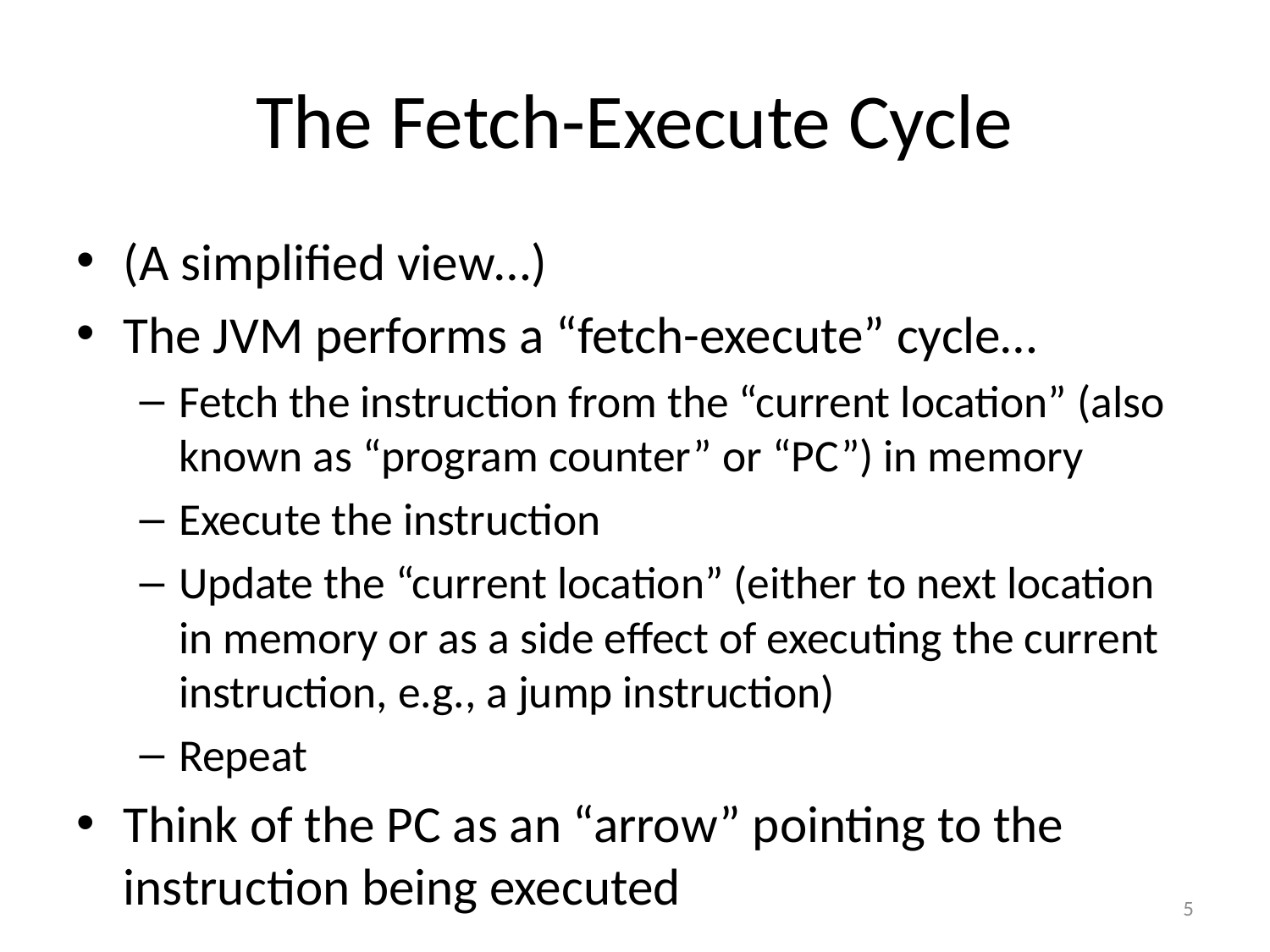

# The Fetch-Execute Cycle
(A simplified view…)
The JVM performs a “fetch-execute” cycle…
Fetch the instruction from the “current location” (also known as “program counter” or “PC”) in memory
Execute the instruction
Update the “current location” (either to next location in memory or as a side effect of executing the current instruction, e.g., a jump instruction)
Repeat
Think of the PC as an “arrow” pointing to the instruction being executed
5